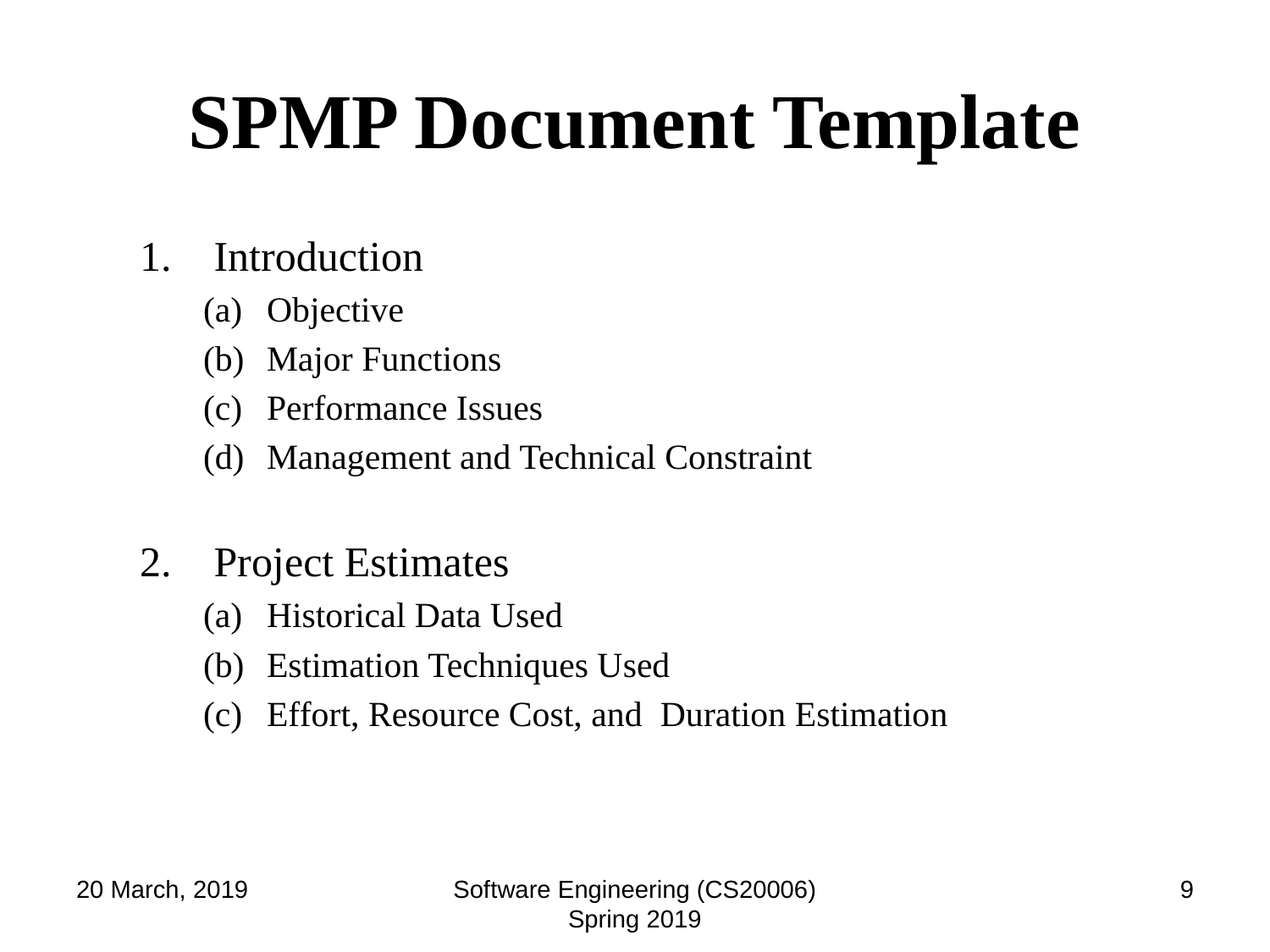

# SPMP Document Template
Introduction
Objective
Major Functions
Performance Issues
Management and Technical Constraint

Project Estimates
Historical Data Used
Estimation Techniques Used
Effort, Resource Cost, and  Duration Estimation

20 March, 2019
Software Engineering (CS20006) Spring 2019
9